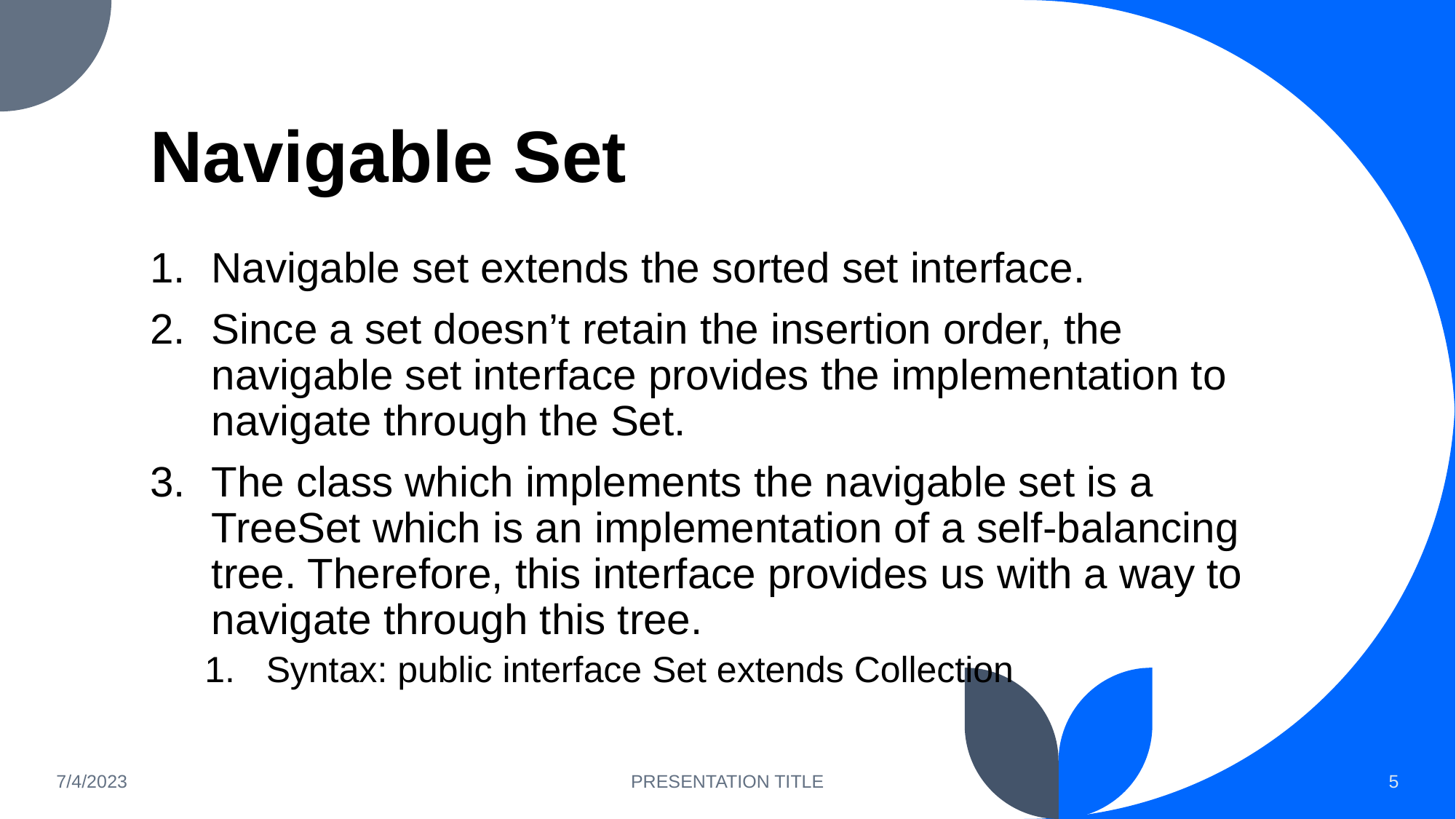

# Navigable Set
Navigable set extends the sorted set interface.
Since a set doesn’t retain the insertion order, the navigable set interface provides the implementation to navigate through the Set.
The class which implements the navigable set is a TreeSet which is an implementation of a self-balancing tree. Therefore, this interface provides us with a way to navigate through this tree.
Syntax: public interface Set extends Collection
7/4/2023
PRESENTATION TITLE
5